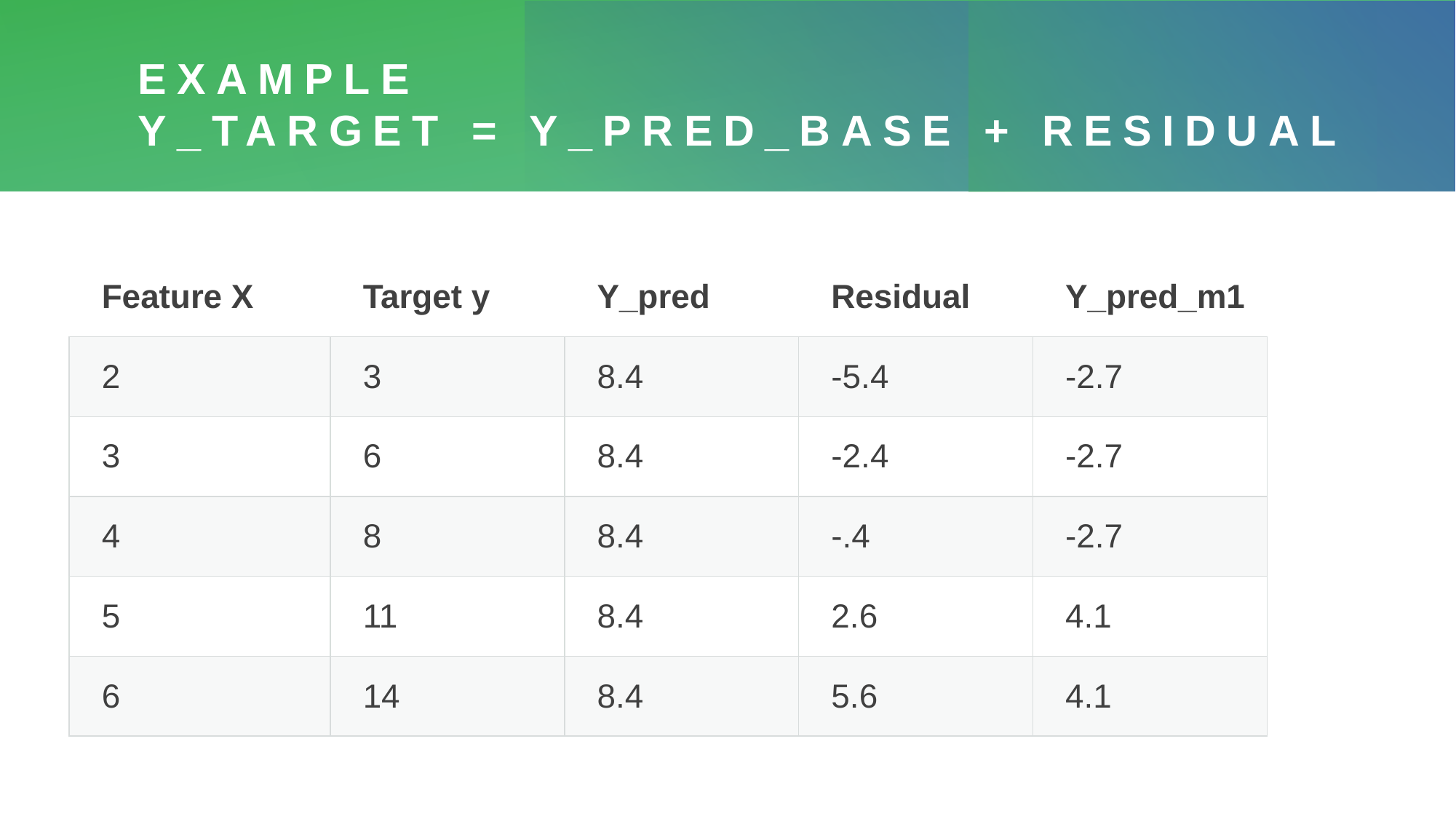

# Example Y_target = y_pred_base + Residual
| Feature X | Target y | Y\_pred | Residual | Y\_pred\_m1 |
| --- | --- | --- | --- | --- |
| 2 | 3 | 8.4 | -5.4 | -2.7 |
| 3 | 6 | 8.4 | -2.4 | -2.7 |
| 4 | 8 | 8.4 | -.4 | -2.7 |
| 5 | 11 | 8.4 | 2.6 | 4.1 |
| 6 | 14 | 8.4 | 5.6 | 4.1 |